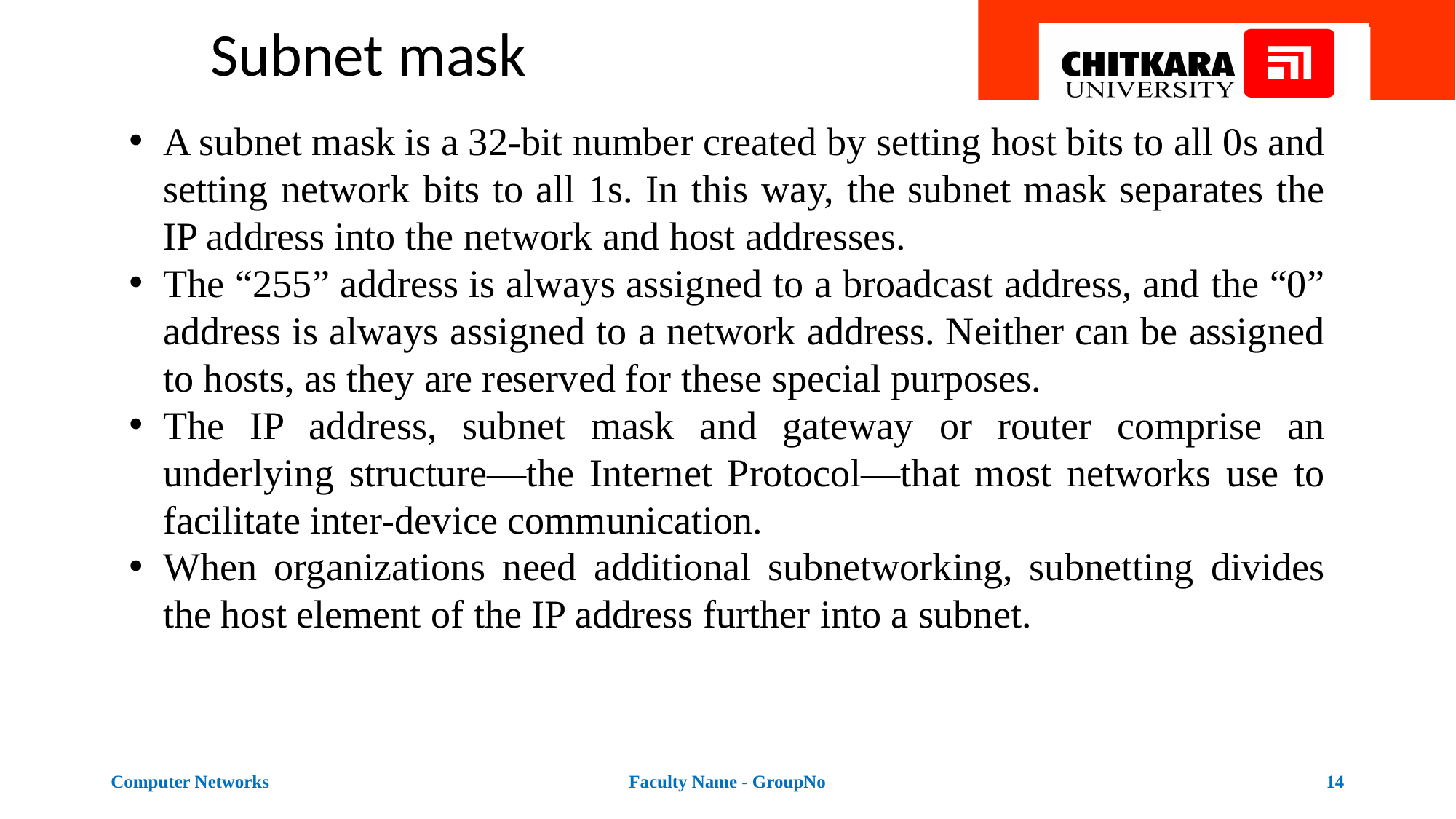

# Subnet mask
A subnet mask is a 32-bit number created by setting host bits to all 0s and setting network bits to all 1s. In this way, the subnet mask separates the IP address into the network and host addresses.
The “255” address is always assigned to a broadcast address, and the “0” address is always assigned to a network address. Neither can be assigned to hosts, as they are reserved for these special purposes.
The IP address, subnet mask and gateway or router comprise an underlying structure—the Internet Protocol—that most networks use to facilitate inter-device communication.
When organizations need additional subnetworking, subnetting divides the host element of the IP address further into a subnet.

Computer Networks
Faculty Name - GroupNo
14